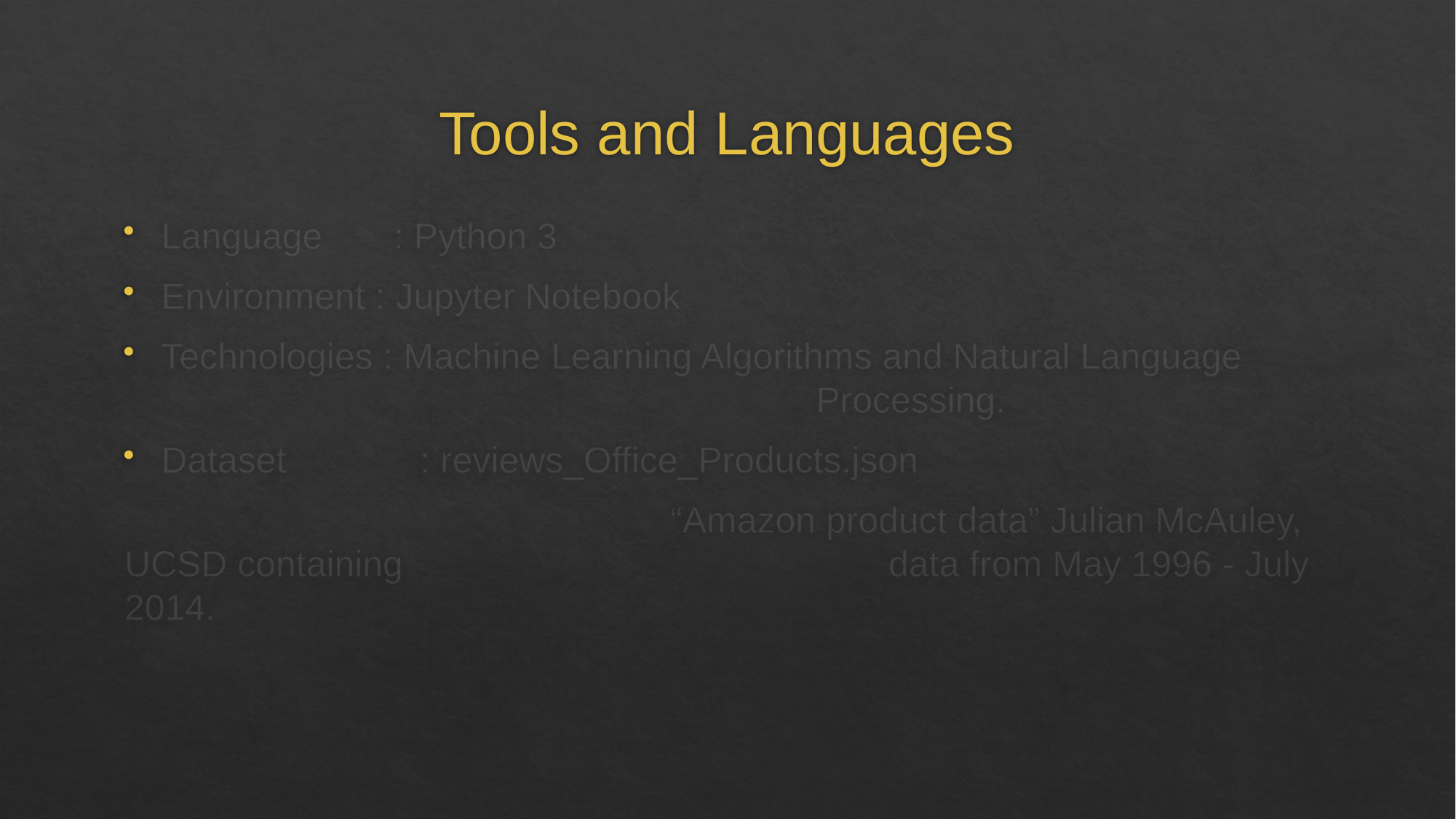

# Tools and Languages
Language       : Python 3
Environment : Jupyter Notebook
Technologies : Machine Learning Algorithms and Natural Language 							Processing.
Dataset 	    : reviews_Office_Products.json
					“Amazon product data” Julian McAuley, UCSD containing 					data from May 1996 - July 2014.